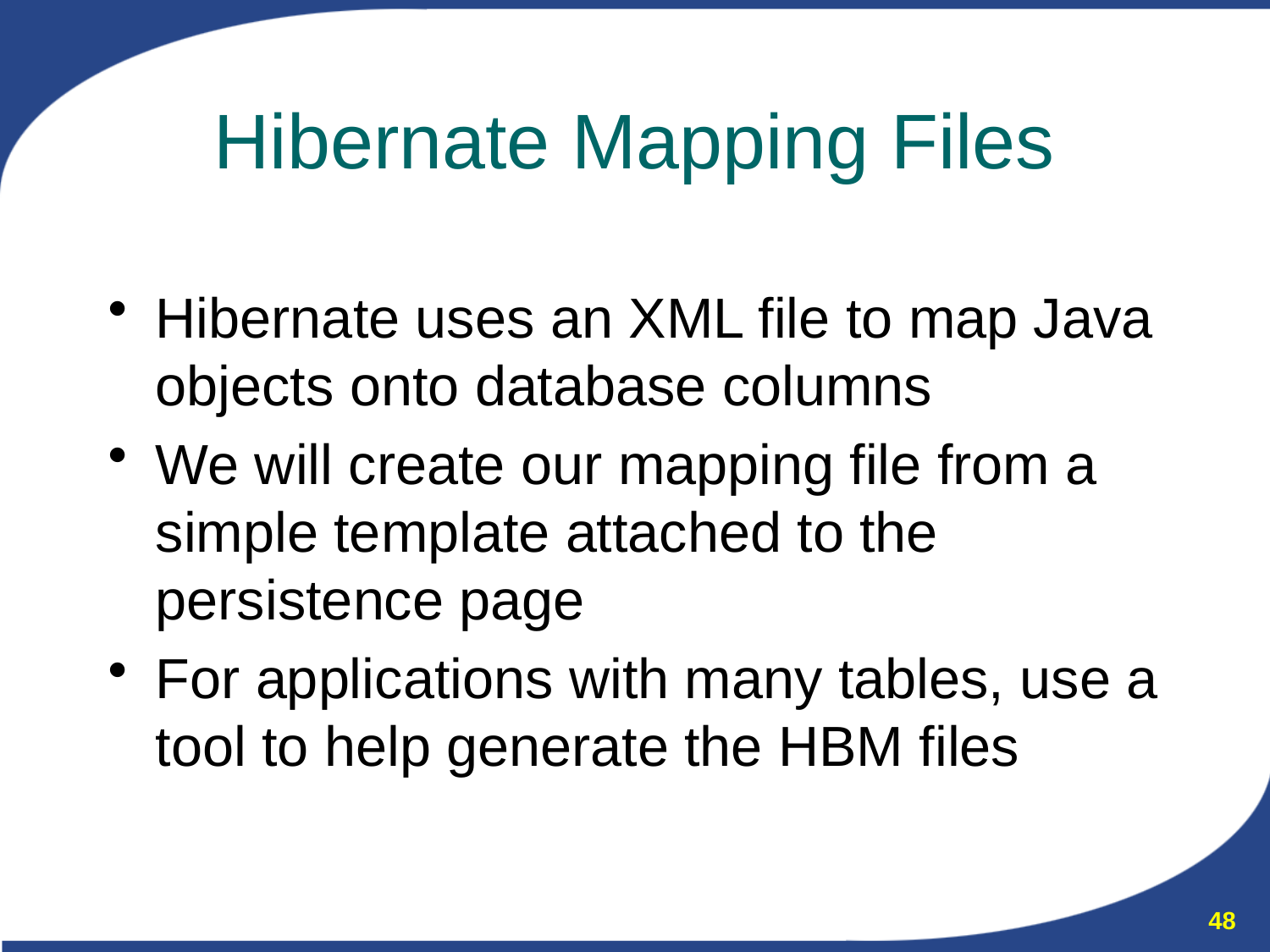

# Hibernate Mapping Files
Hibernate uses an XML file to map Java objects onto database columns
We will create our mapping file from a simple template attached to the persistence page
For applications with many tables, use a tool to help generate the HBM files
48